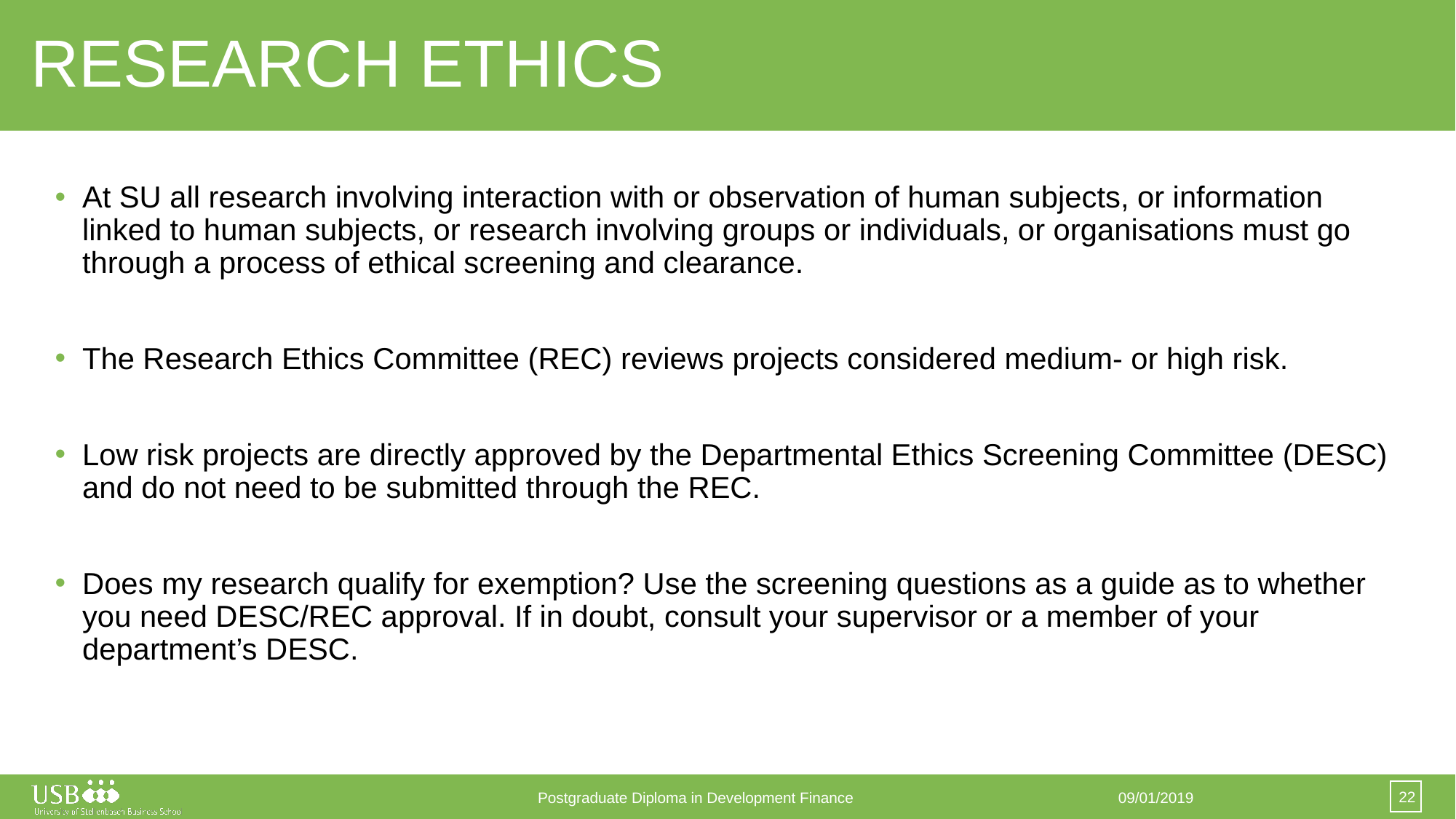

# RESEARCH ETHICS
At SU all research involving interaction with or observation of human subjects, or information linked to human subjects, or research involving groups or individuals, or organisations must go through a process of ethical screening and clearance.

The Research Ethics Committee (REC) reviews projects considered medium- or high risk.

Low risk projects are directly approved by the Departmental Ethics Screening Committee (DESC) and do not need to be submitted through the REC.

Does my research qualify for exemption? Use the screening questions as a guide as to whether you need DESC/REC approval. If in doubt, consult your supervisor or a member of your department’s DESC.

22